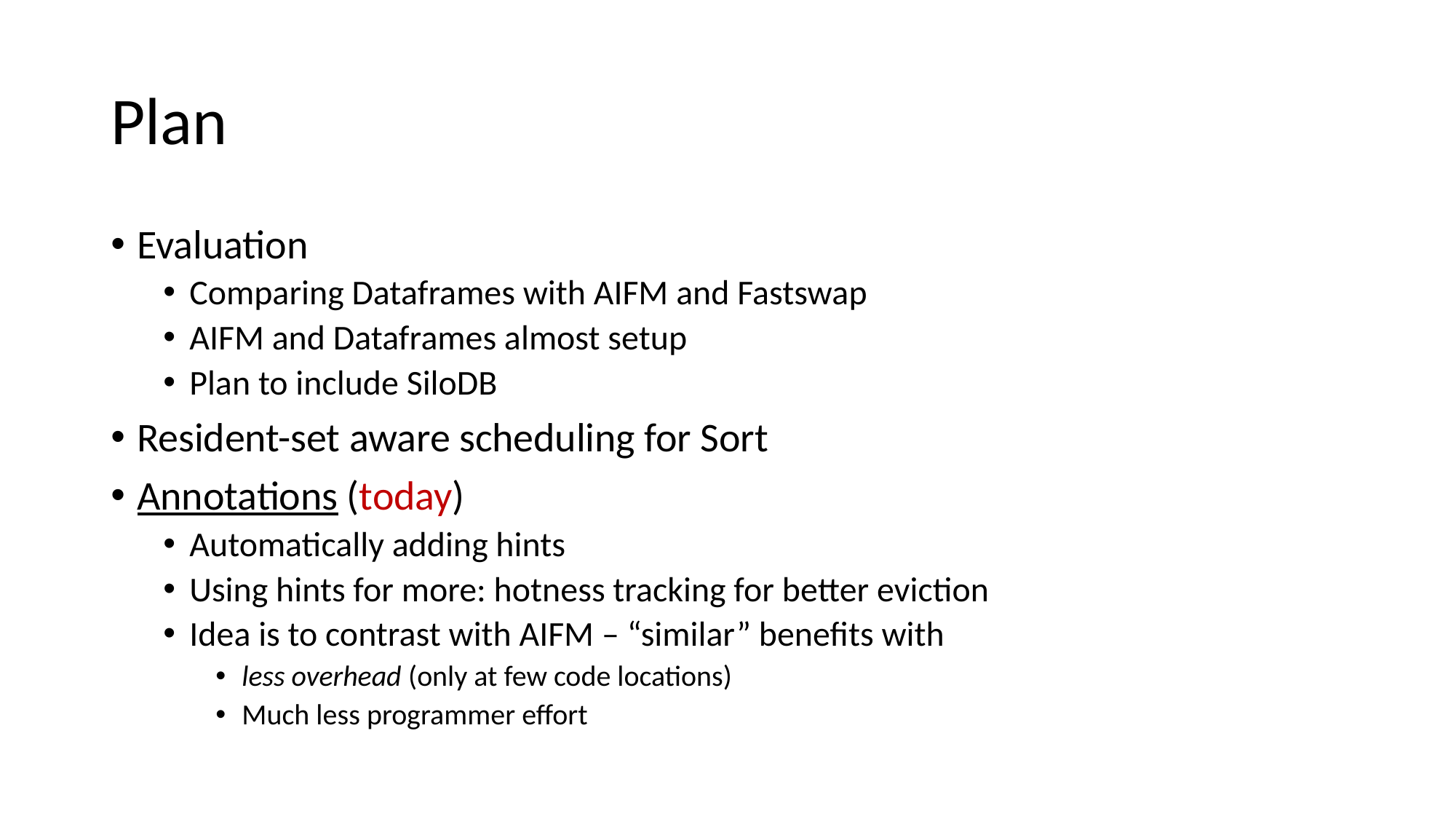

# Plan
Evaluation
Comparing Dataframes with AIFM and Fastswap
AIFM and Dataframes almost setup
Plan to include SiloDB
Resident-set aware scheduling for Sort
Annotations (today)
Automatically adding hints
Using hints for more: hotness tracking for better eviction
Idea is to contrast with AIFM – “similar” benefits with
less overhead (only at few code locations)
Much less programmer effort